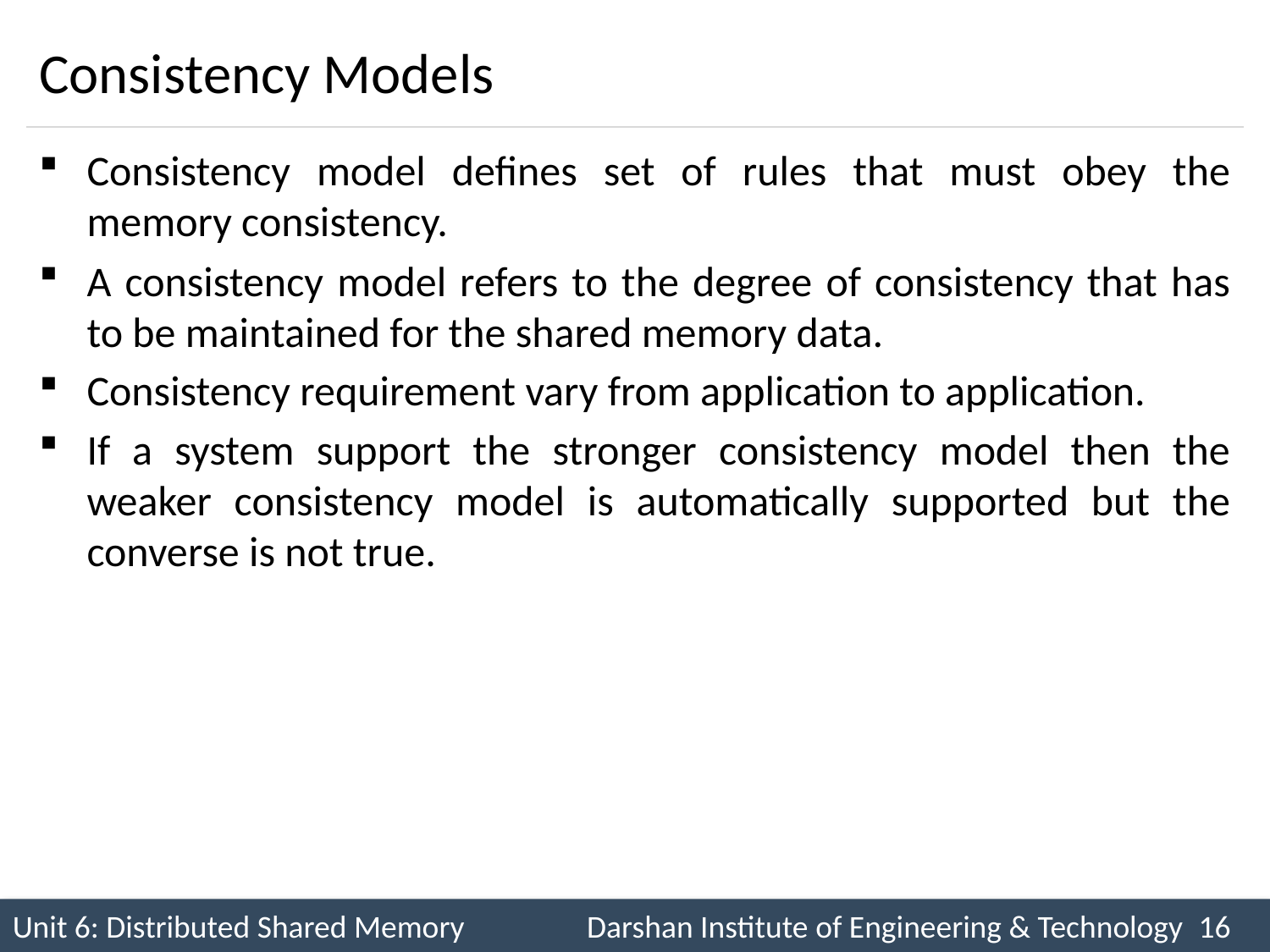

# Consistency Models
Consistency model defines set of rules that must obey the memory consistency.
A consistency model refers to the degree of consistency that has to be maintained for the shared memory data.
Consistency requirement vary from application to application.
If a system support the stronger consistency model then the weaker consistency model is automatically supported but the converse is not true.